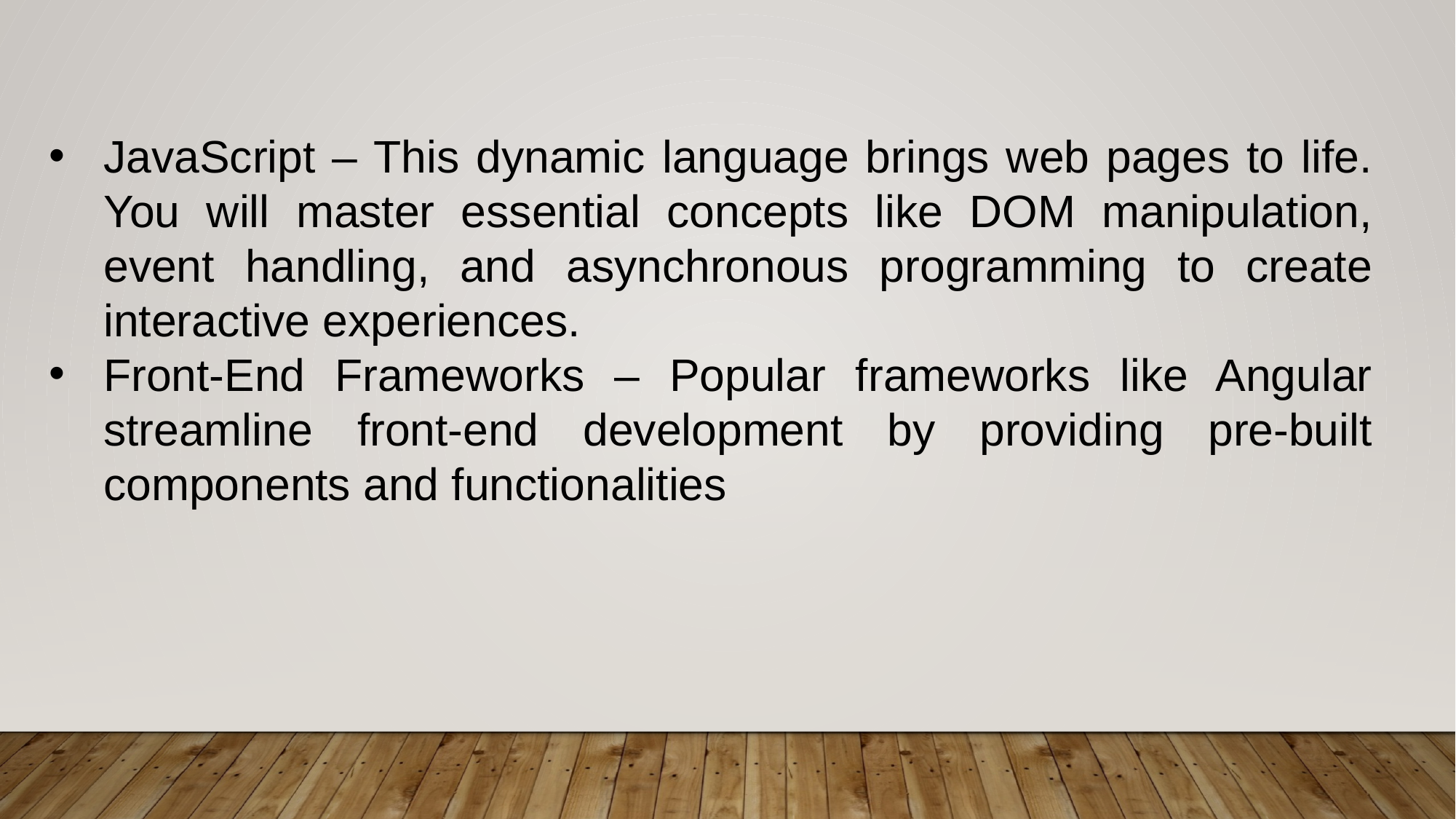

JavaScript – This dynamic language brings web pages to life. You will master essential concepts like DOM manipulation, event handling, and asynchronous programming to create interactive experiences.
Front-End Frameworks – Popular frameworks like Angular streamline front-end development by providing pre-built components and functionalities